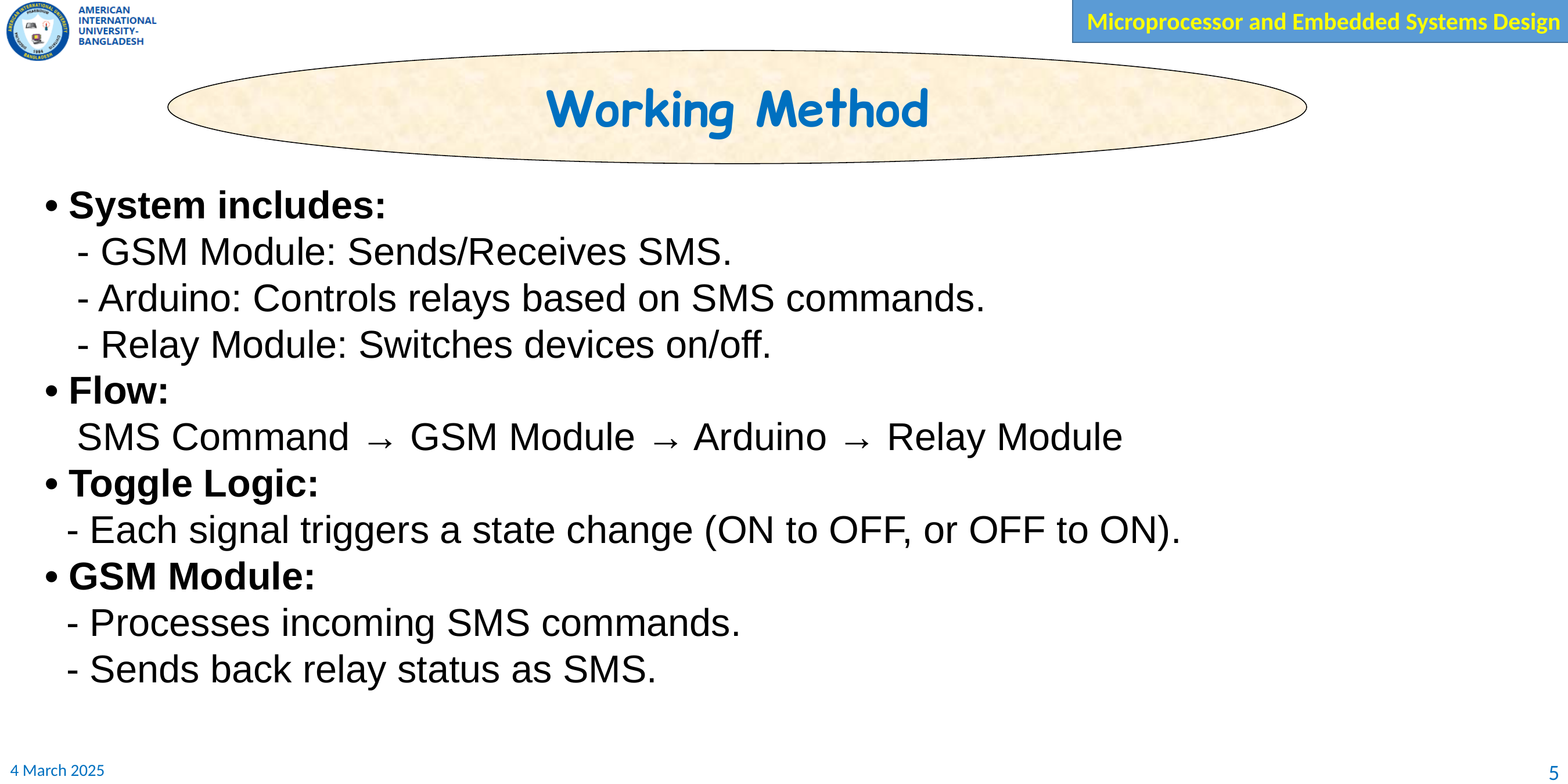

Working Method
• System includes:
   - GSM Module: Sends/Receives SMS.
   - Arduino: Controls relays based on SMS commands.
   - Relay Module: Switches devices on/off.
• Flow:
   SMS Command → GSM Module → Arduino → Relay Module
• Toggle Logic:
  - Each signal triggers a state change (ON to OFF, or OFF to ON).
• GSM Module:
  - Processes incoming SMS commands.
  - Sends back relay status as SMS.

5